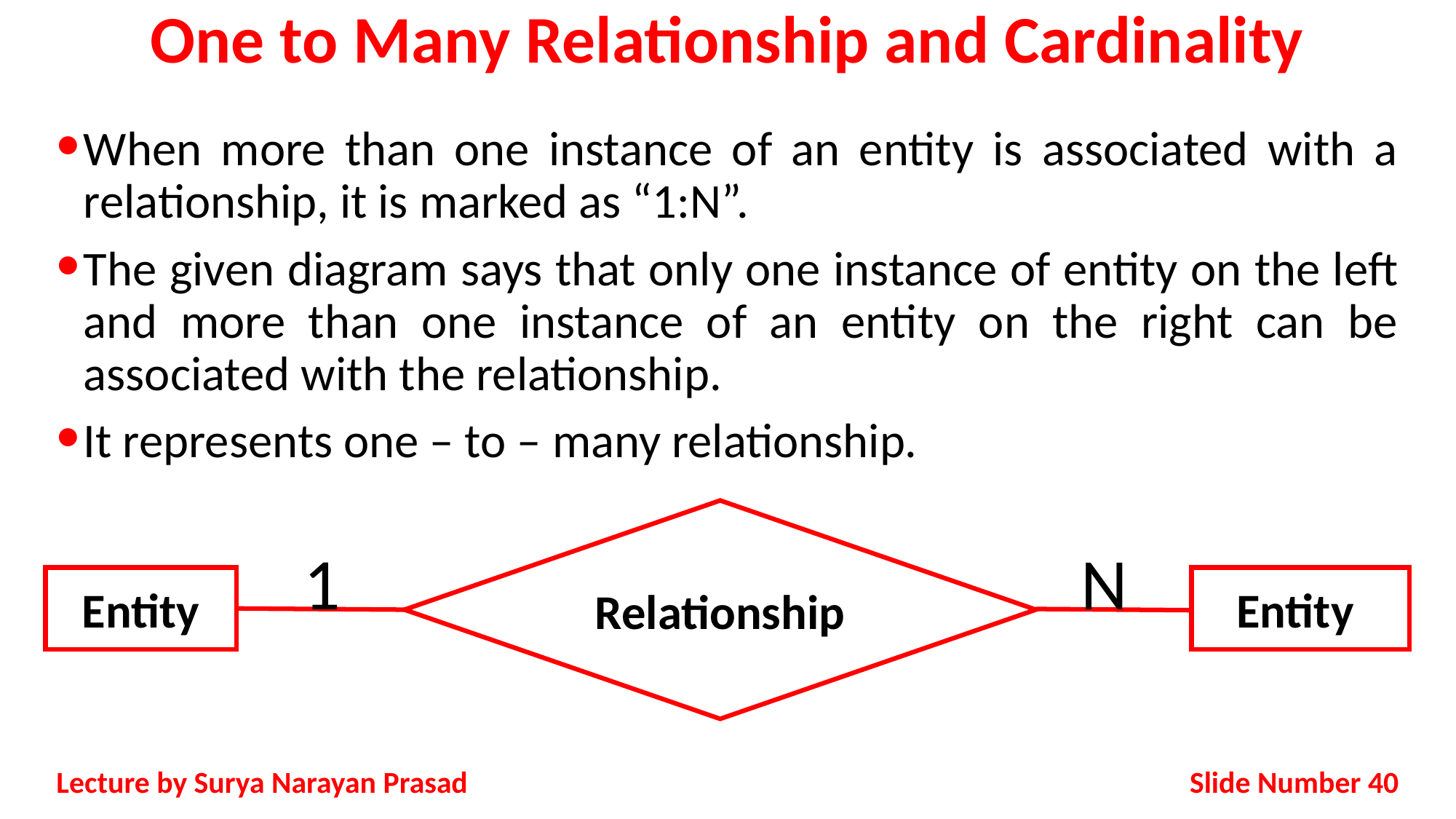

# One to Many Relationship and Cardinality
When more than one instance of an entity is associated with a relationship, it is marked as “1:N”.
The given diagram says that only one instance of entity on the left and more than one instance of an entity on the right can be associated with the relationship.
It represents one – to – many relationship.
Relationship
Entity
Entity
1
N
Slide Number 40
Lecture by Surya Narayan Prasad